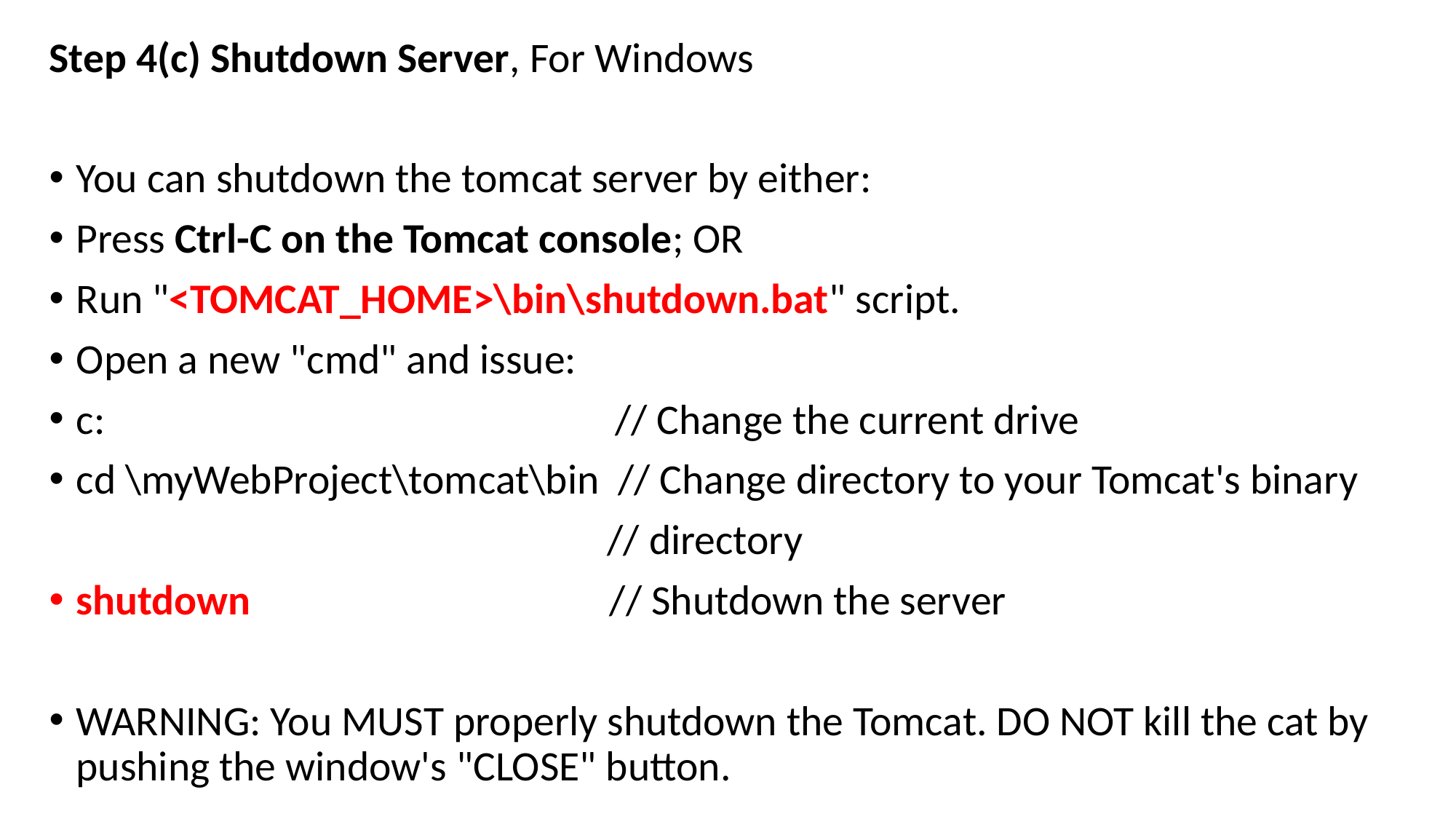

Step 4(c) Shutdown Server, For Windows

You can shutdown the tomcat server by either:
Press Ctrl-C on the Tomcat console; OR
Run "<TOMCAT_HOME>\bin\shutdown.bat" script.
Open a new "cmd" and issue:
c:                                                      // Change the current drive
cd \myWebProject\tomcat\bin  // Change directory to your Tomcat's binary
                                                           // directory
shutdown                                      // Shutdown the server

WARNING: You MUST properly shutdown the Tomcat. DO NOT kill the cat by pushing the window's "CLOSE" button.